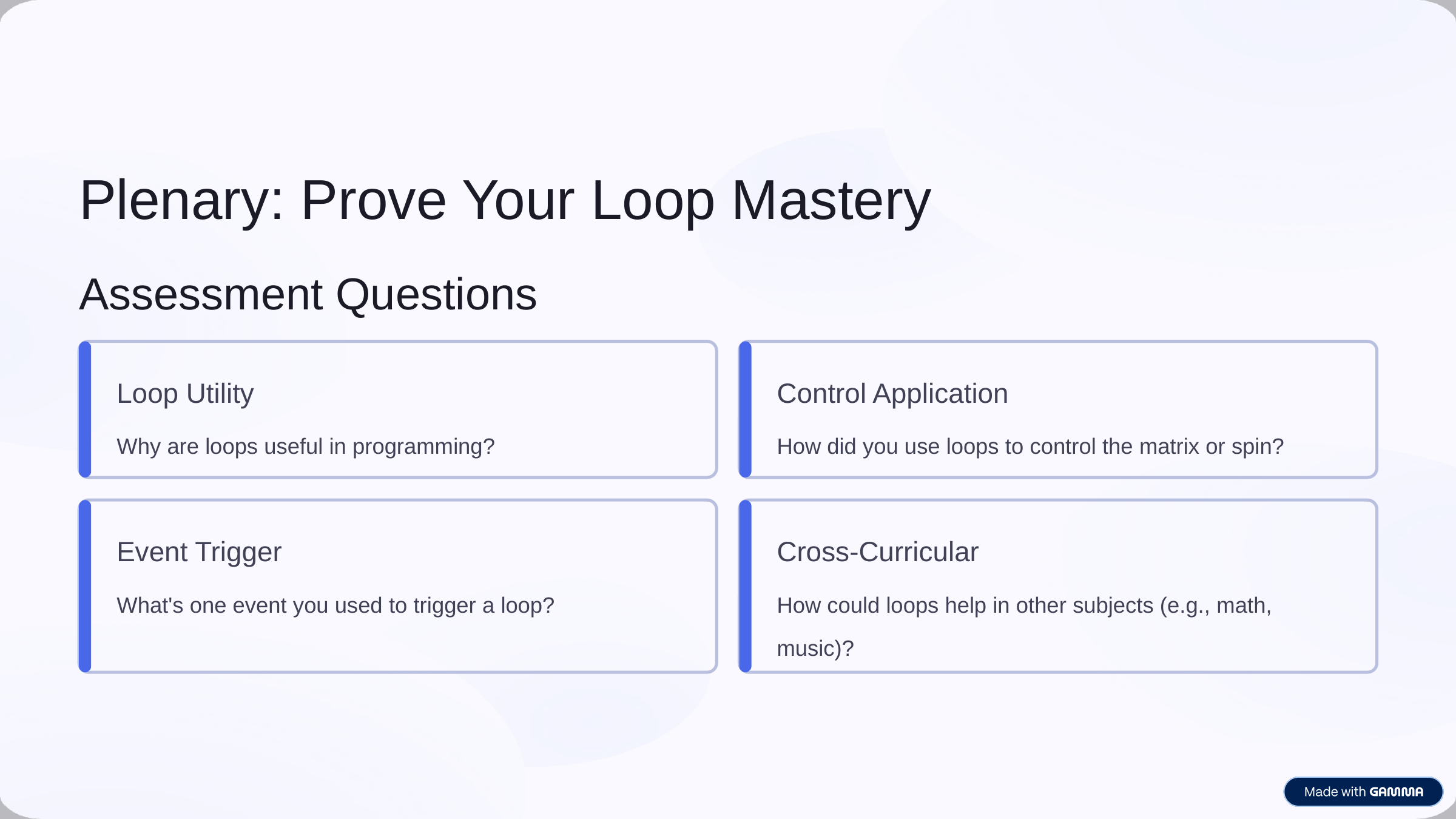

Plenary: Prove Your Loop Mastery
Assessment Questions

Loop Utility
Control Application
Why are loops useful in programming?
How did you use loops to control the matrix or spin?

Event Trigger
Cross-Curricular
What's one event you used to trigger a loop?
How could loops help in other subjects (e.g., math, music)?